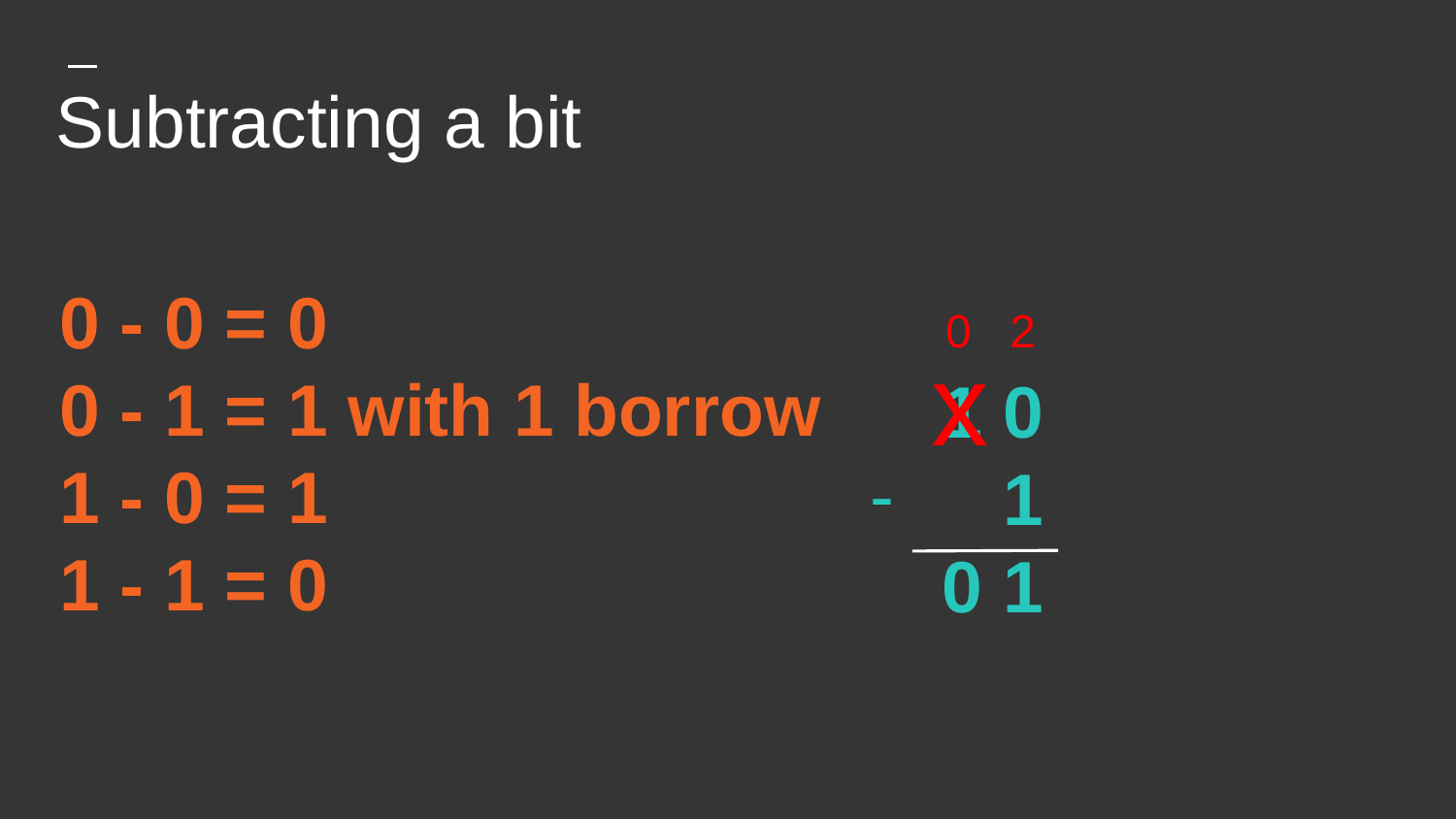

Subtracting a bit

1 0
   1
0 1
# 0 - 0 = 0
0 - 1 = 1 with 1 borrow
1 - 0 = 1
1 - 1 = 0
  0   2
x